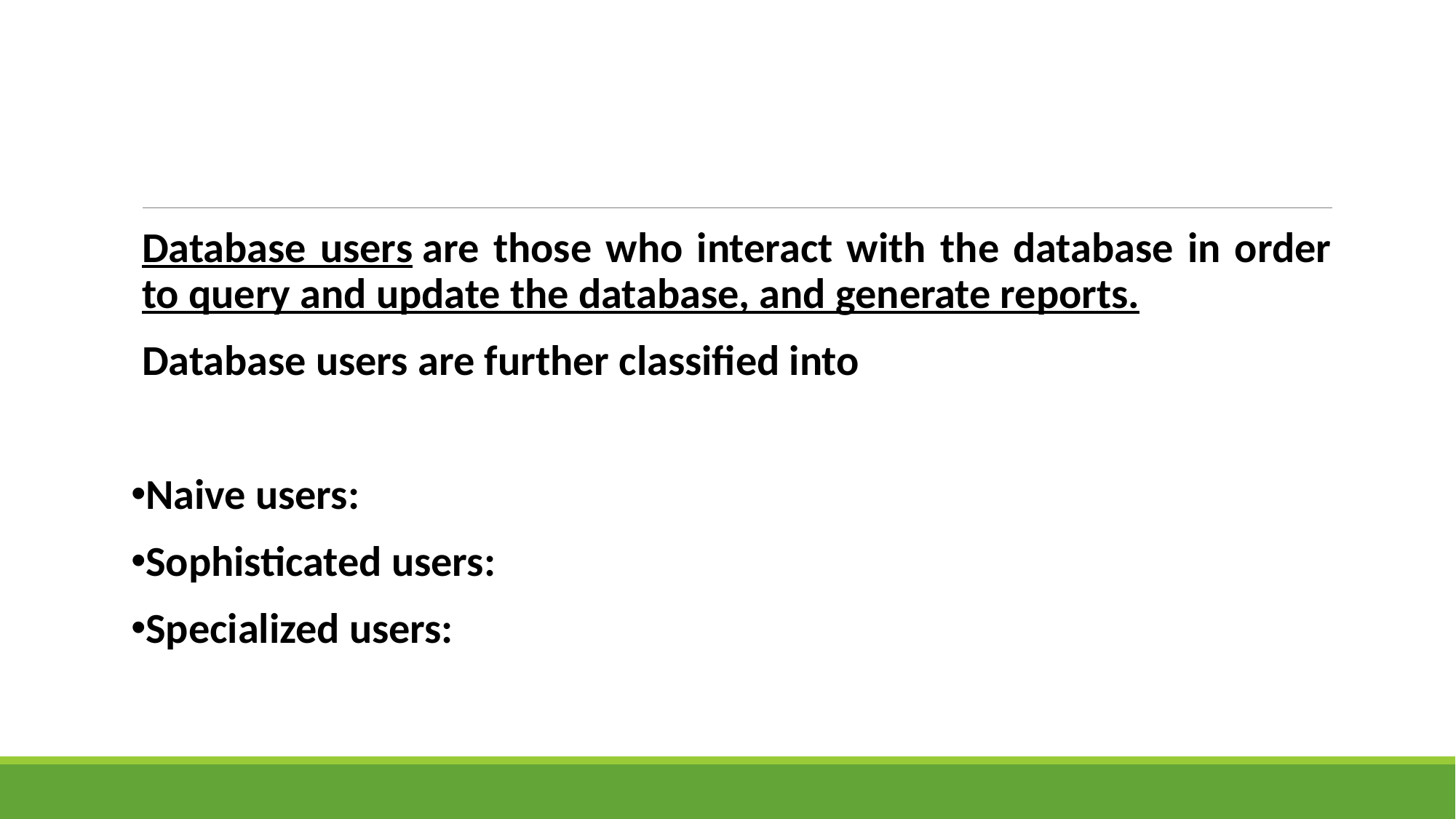

#
Database users are those who interact with the database in order to query and update the database, and generate reports.
Database users are further classified into

Naive users:
Sophisticated users:
Specialized users: